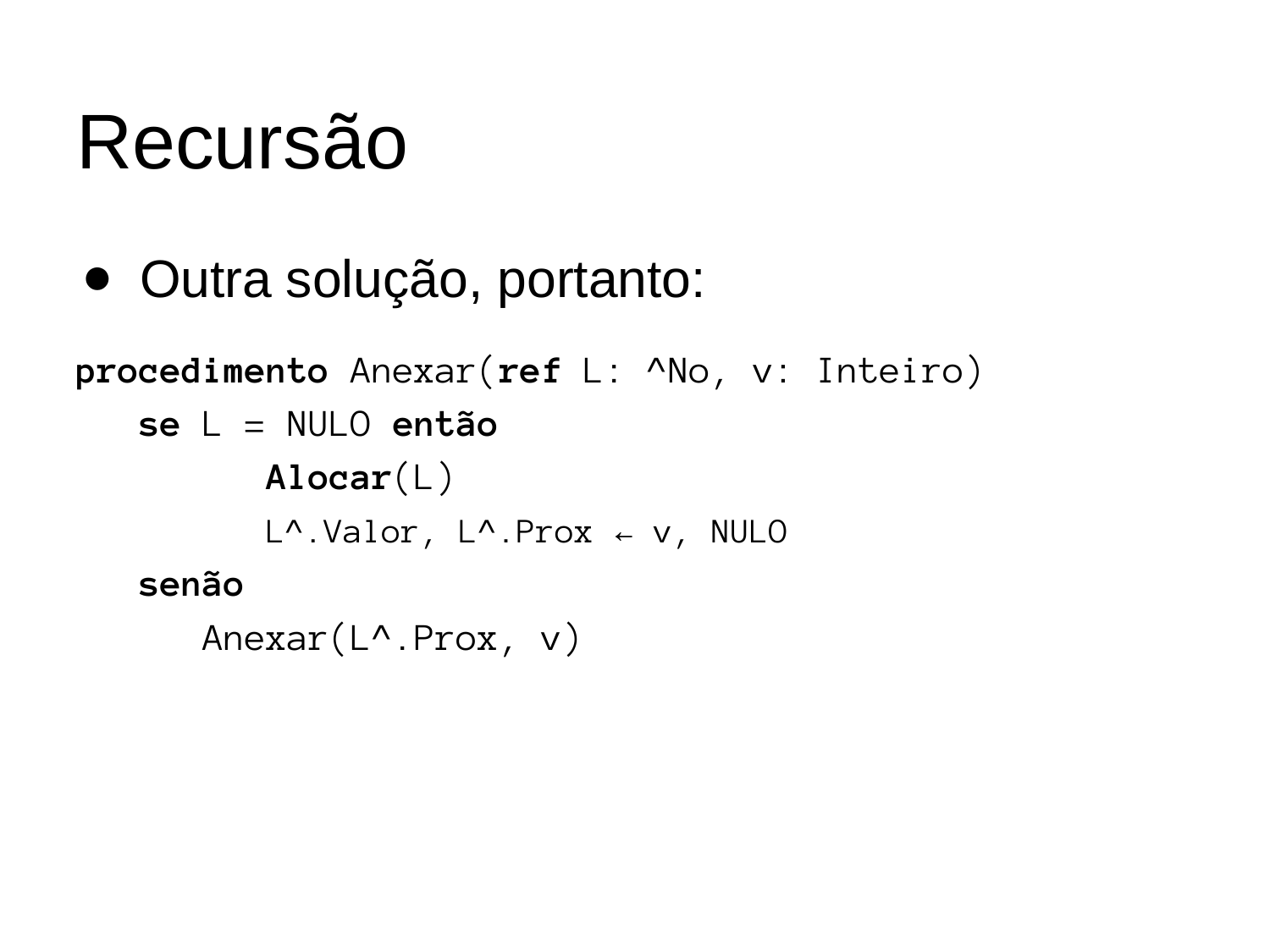

# Recursão
Outra solução, portanto:

procedimento Anexar(ref L: ^No, v: Inteiro)
se L = NULO então
	Alocar(L)
	L^.Valor, L^.Prox ← v, NULO
senão
	Anexar(L^.Prox, v)